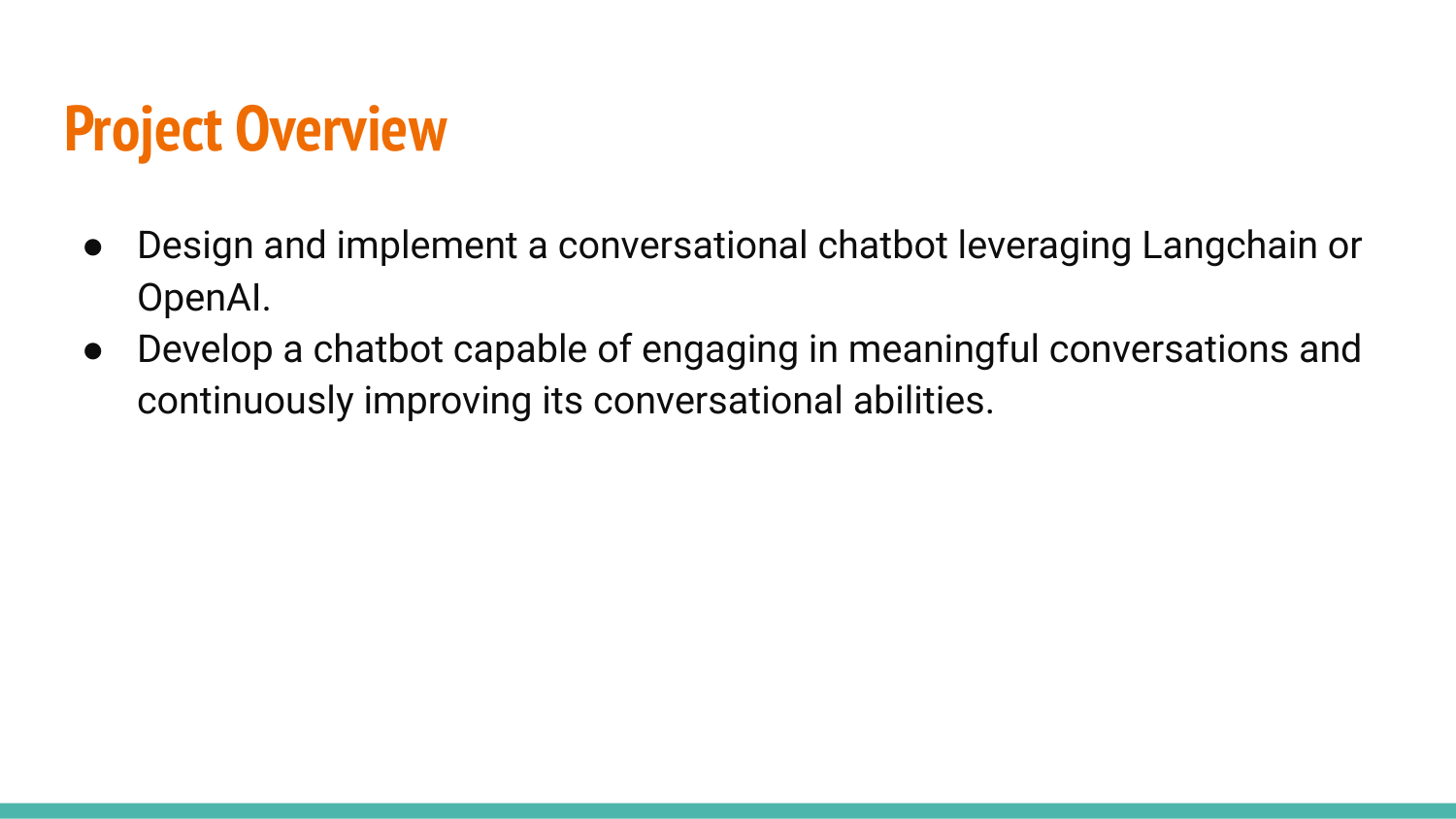

# Project Overview
Design and implement a conversational chatbot leveraging Langchain or OpenAI.
Develop a chatbot capable of engaging in meaningful conversations and continuously improving its conversational abilities.